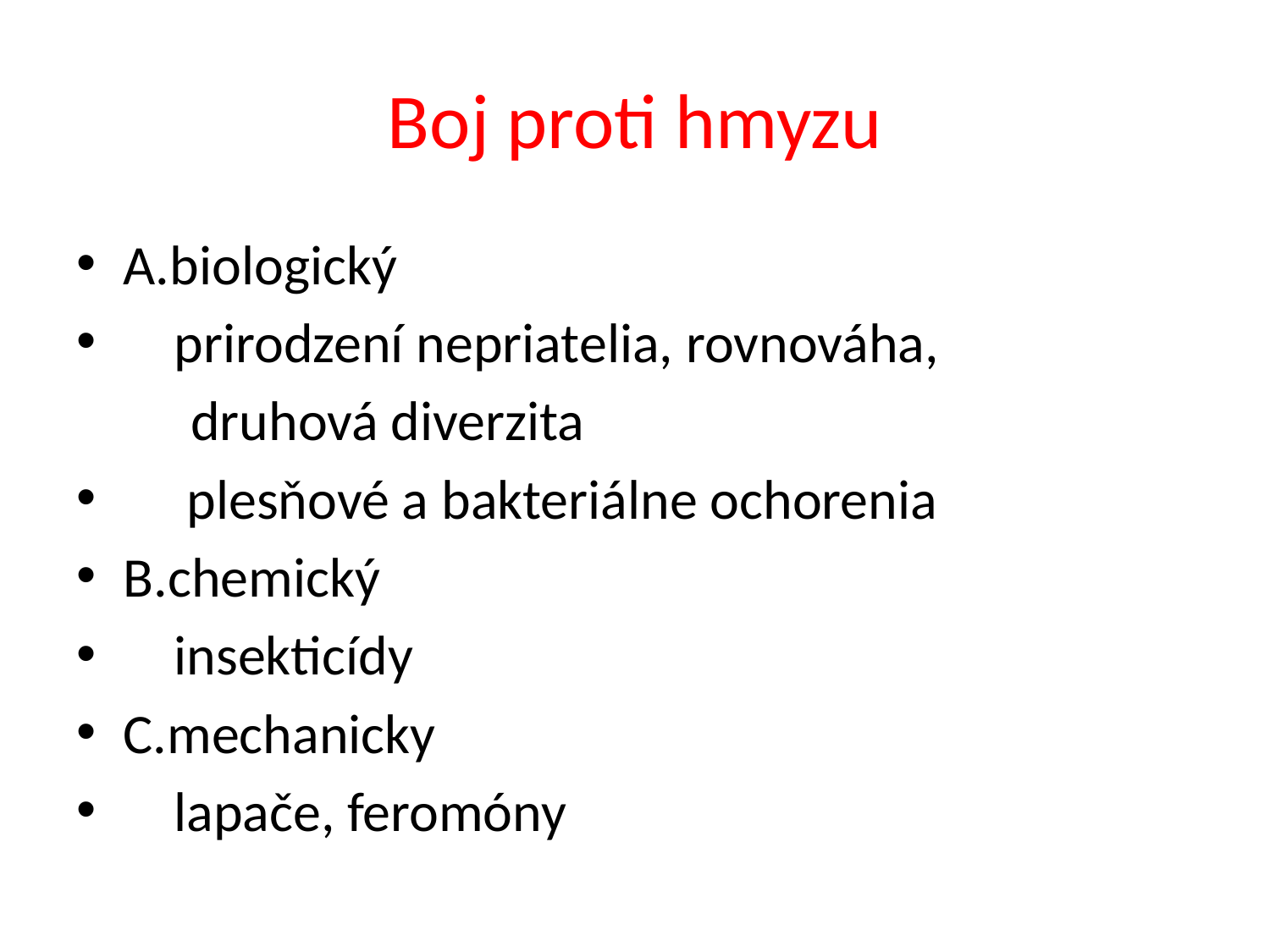

# Boj proti hmyzu
A.biologický
    prirodzení nepriatelia, rovnováha,
         druhová diverzita
     plesňové a bakteriálne ochorenia
B.chemický
    insekticídy
C.mechanicky
    lapače, feromóny